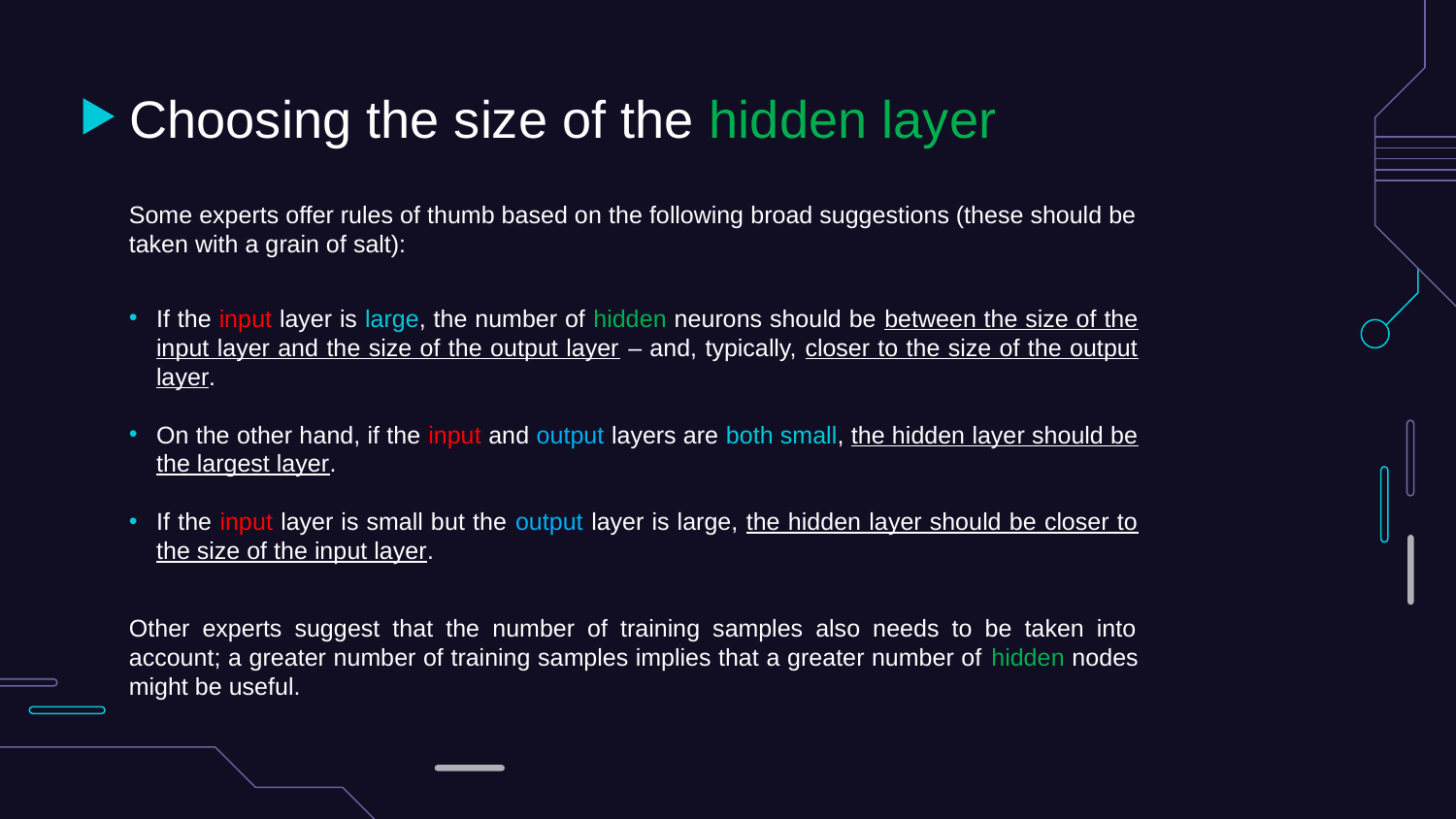

# Choosing the size of the hidden layer
Some experts offer rules of thumb based on the following broad suggestions (these should be taken with a grain of salt):
If the input layer is large, the number of hidden neurons should be between the size of the input layer and the size of the output layer – and, typically, closer to the size of the output layer.

On the other hand, if the input and output layers are both small, the hidden layer should be the largest layer.

If the input layer is small but the output layer is large, the hidden layer should be closer to the size of the input layer.
Other experts suggest that the number of training samples also needs to be taken into account; a greater number of training samples implies that a greater number of hidden nodes might be useful.